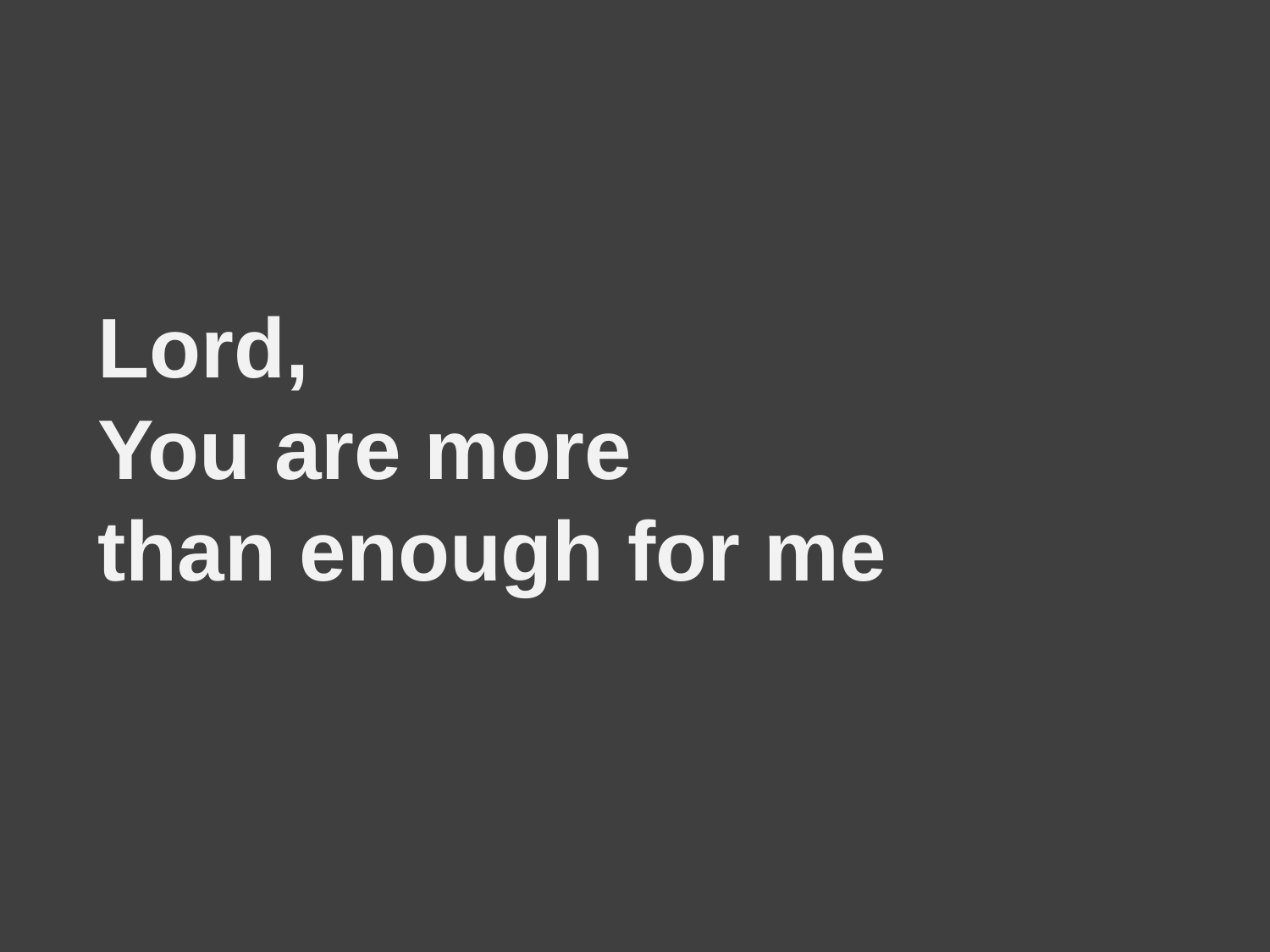

# Lord, You are more than enough for me